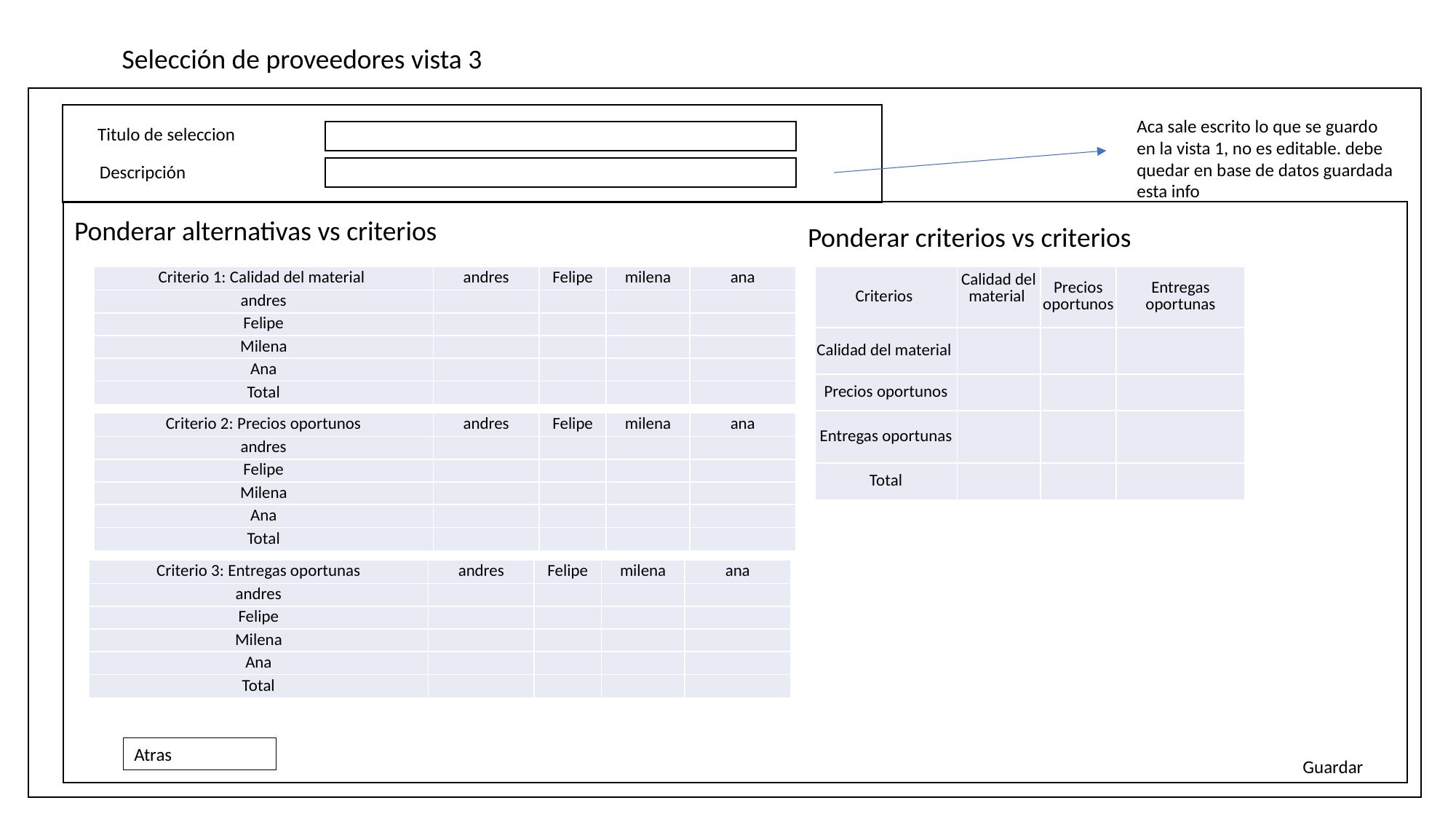

Selección de proveedores vista 3

Aca sale escrito lo que se guardo en la vista 1, no es editable. debe quedar en base de datos guardada esta info
Titulo de seleccion

Descripción

Ponderar alternativas vs criterios
Ponderar criterios vs criterios
| Criterio 1: Calidad del material | andres | Felipe | milena | ana |
| --- | --- | --- | --- | --- |
| andres |  |  |  |  |
| Felipe |  |  |  |  |
| Milena |  |  |  |  |
| Ana |  |  |  |  |
| Total |  |  |  |  |
| Criterios | Calidad del material | Precios oportunos | Entregas oportunas |
| --- | --- | --- | --- |
| Calidad del material |  |  |  |
| Precios oportunos |  |  |  |
| Entregas oportunas |  |  |  |
| Total |  |  |  |
| Criterio 2: Precios oportunos | andres | Felipe | milena | ana |
| --- | --- | --- | --- | --- |
| andres |  |  |  |  |
| Felipe |  |  |  |  |
| Milena |  |  |  |  |
| Ana |  |  |  |  |
| Total |  |  |  |  |
| Criterio 3: Entregas oportunas | andres | Felipe | milena | ana |
| --- | --- | --- | --- | --- |
| andres |  |  |  |  |
| Felipe |  |  |  |  |
| Milena |  |  |  |  |
| Ana |  |  |  |  |
| Total |  |  |  |  |
Atras
Guardar